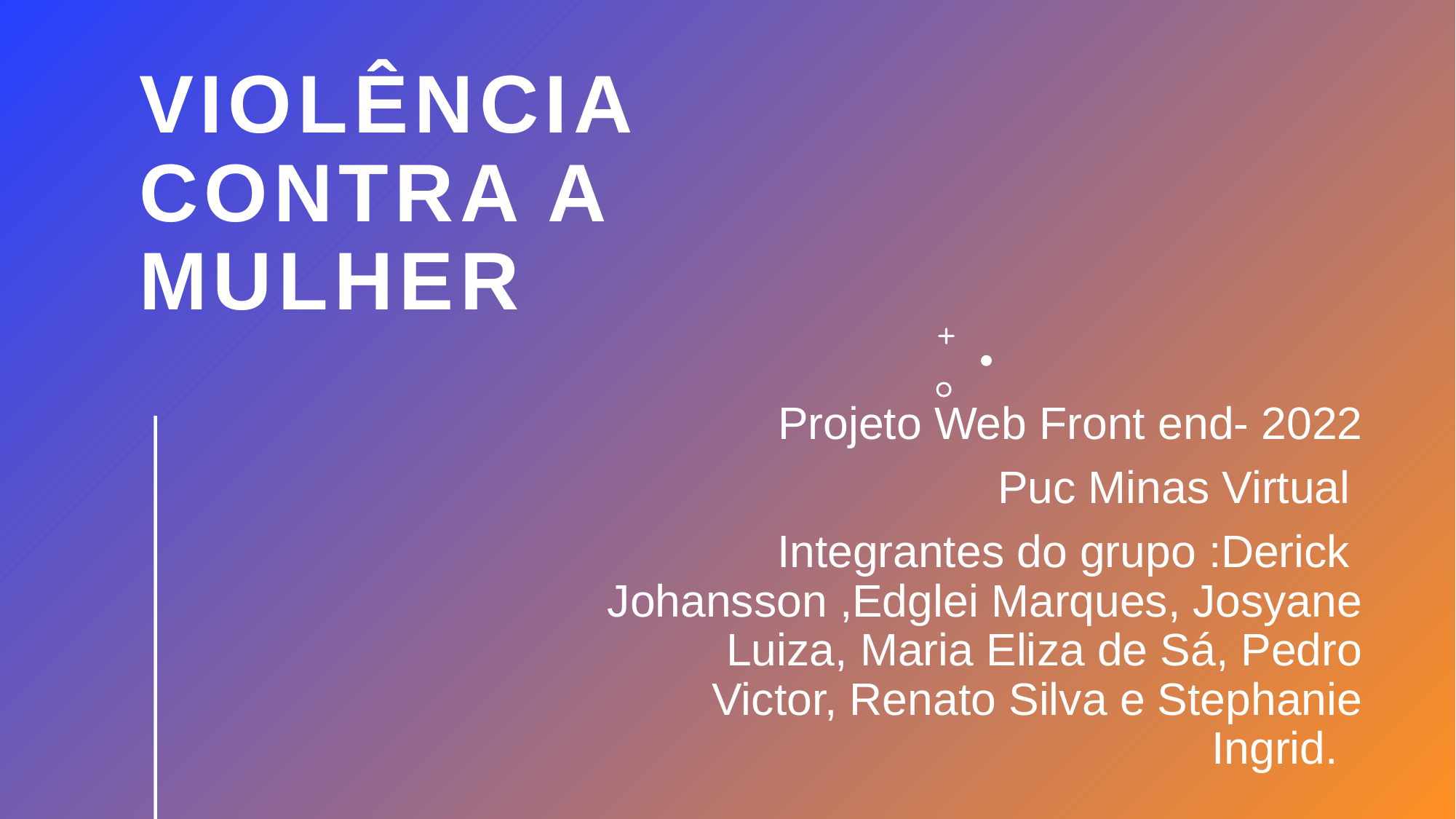

# Violência contra a mulher
Projeto Web Front end- 2022
Puc Minas Virtual
Integrantes do grupo :Derick  Johansson ,Edglei Marques, Josyane Luiza, Maria Eliza de Sá, Pedro Victor, Renato Silva e Stephanie Ingrid.